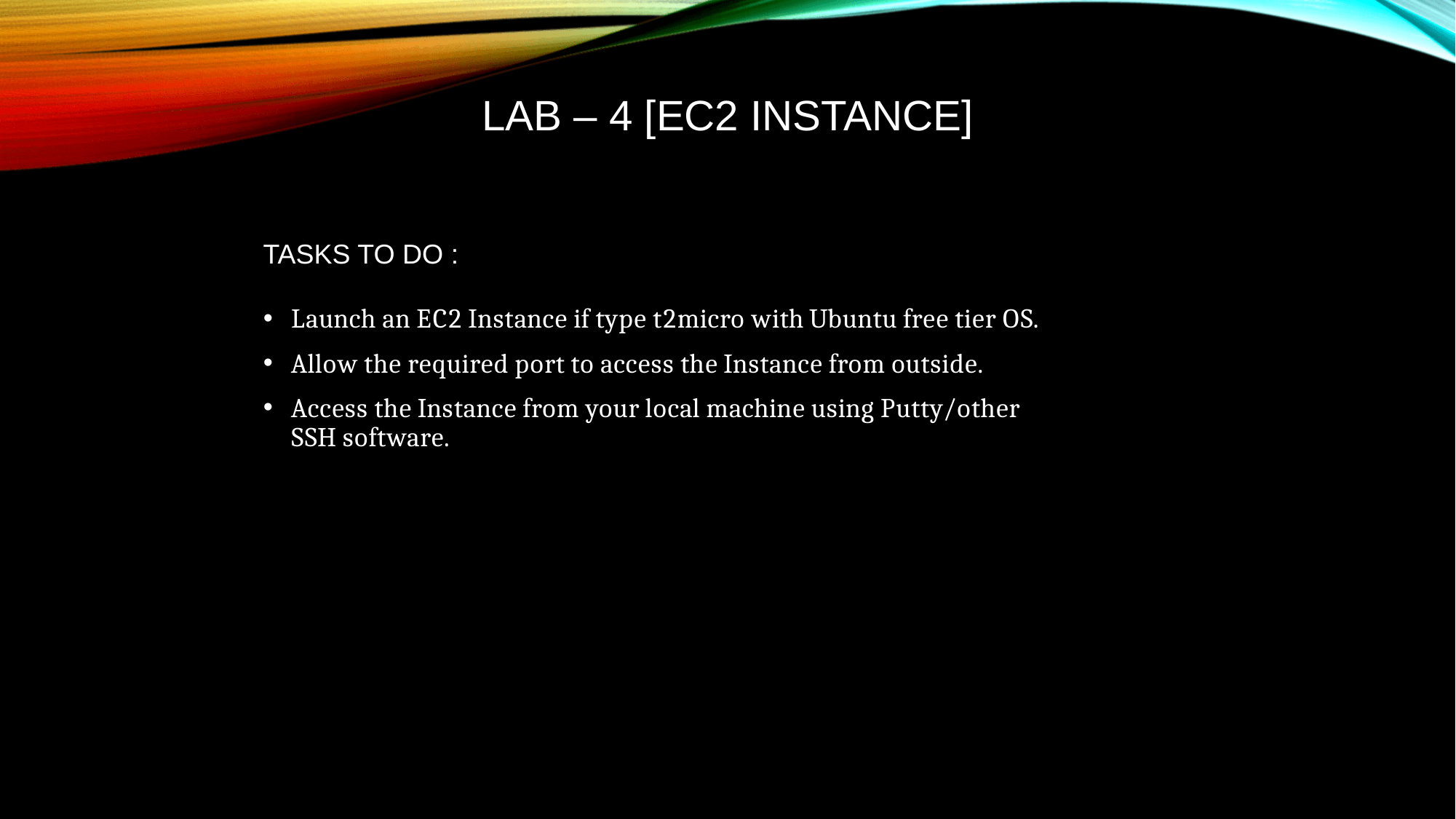

# LAB – 4 [EC2 INSTANCE]
TASKS TO DO :

Launch an EC2 Instance if type t2micro with Ubuntu free tier OS.
Allow the required port to access the Instance from outside.
Access the Instance from your local machine using Putty/other SSH software.